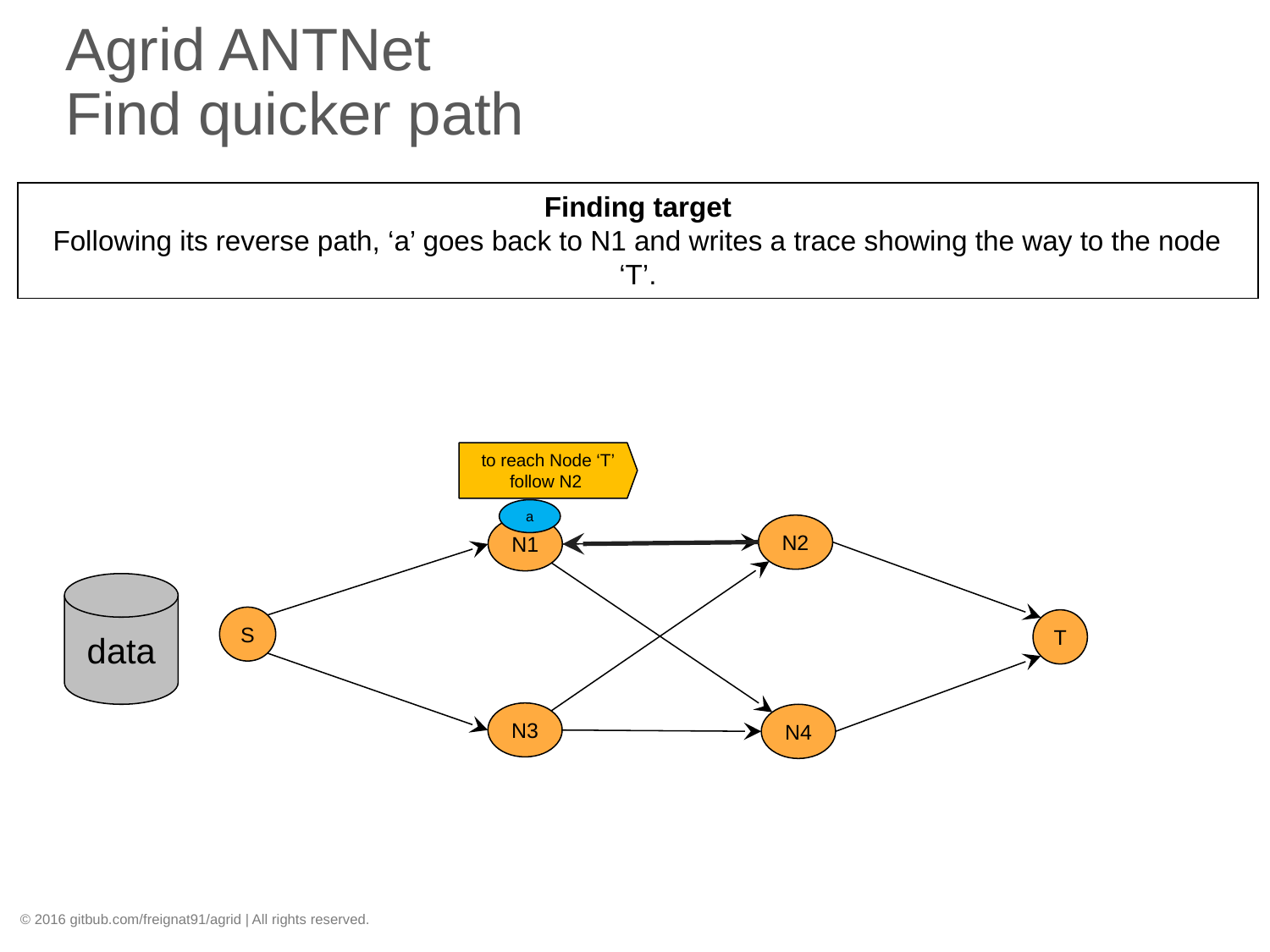

# Agrid ANTNet Find quicker path
Finding target
Following its reverse path, ‘a’ goes back to N1 and writes a trace showing the way to the node ‘T’.
 to reach Node ‘T’
follow N2
a
N2
N1
data
S
T
N3
N4
© 2016 gitbub.com/freignat91/agrid | All rights reserved.